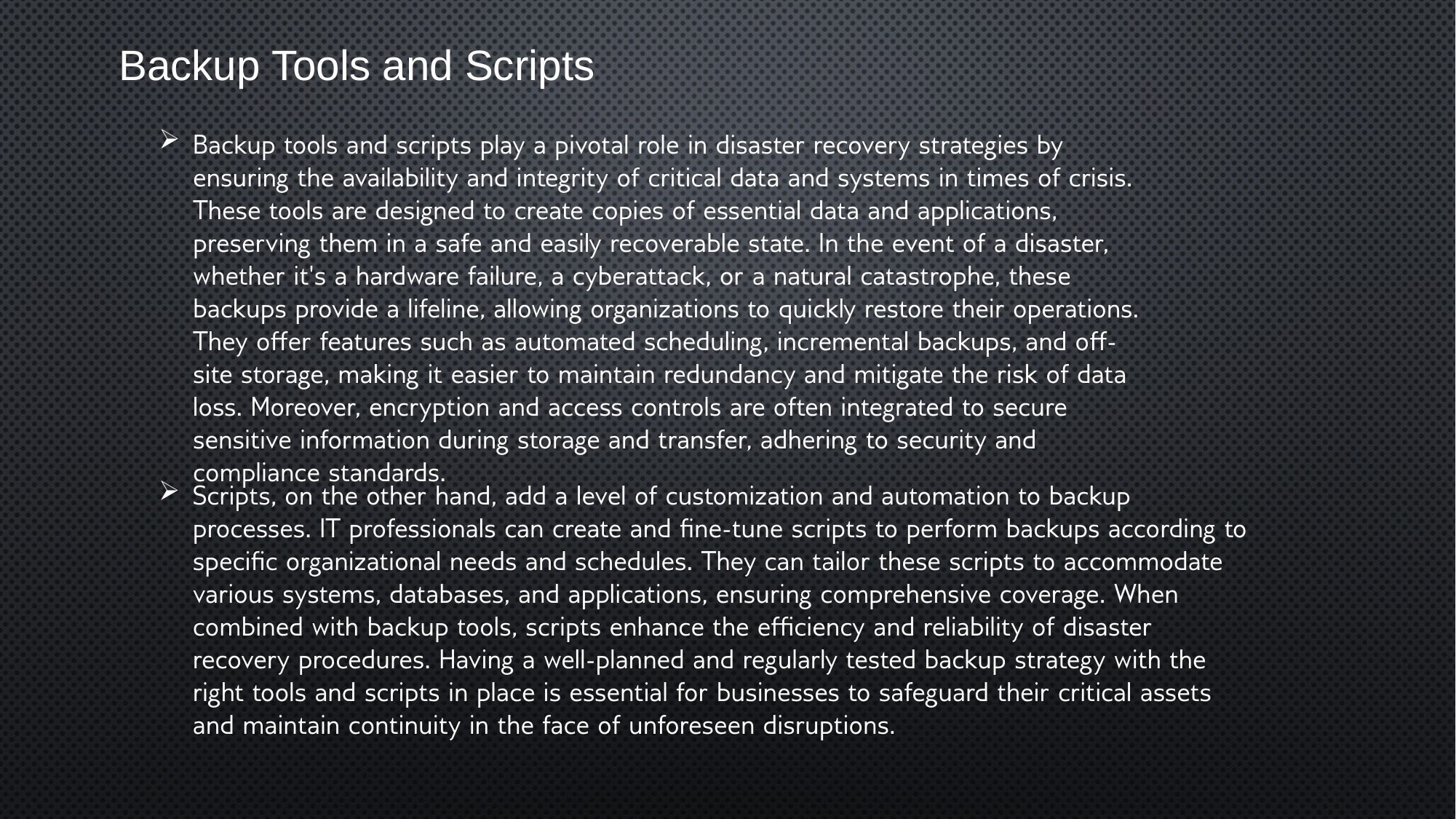

Backup Tools and Scripts
Backup tools and scripts play a pivotal role in disaster recovery strategies by ensuring the availability and integrity of critical data and systems in times of crisis. These tools are designed to create copies of essential data and applications, preserving them in a safe and easily recoverable state. In the event of a disaster, whether it's a hardware failure, a cyberattack, or a natural catastrophe, these backups provide a lifeline, allowing organizations to quickly restore their operations. They offer features such as automated scheduling, incremental backups, and off-site storage, making it easier to maintain redundancy and mitigate the risk of data loss. Moreover, encryption and access controls are often integrated to secure sensitive information during storage and transfer, adhering to security and compliance standards.
Scripts, on the other hand, add a level of customization and automation to backup processes. IT professionals can create and fine-tune scripts to perform backups according to specific organizational needs and schedules. They can tailor these scripts to accommodate various systems, databases, and applications, ensuring comprehensive coverage. When combined with backup tools, scripts enhance the efficiency and reliability of disaster recovery procedures. Having a well-planned and regularly tested backup strategy with the right tools and scripts in place is essential for businesses to safeguard their critical assets and maintain continuity in the face of unforeseen disruptions.